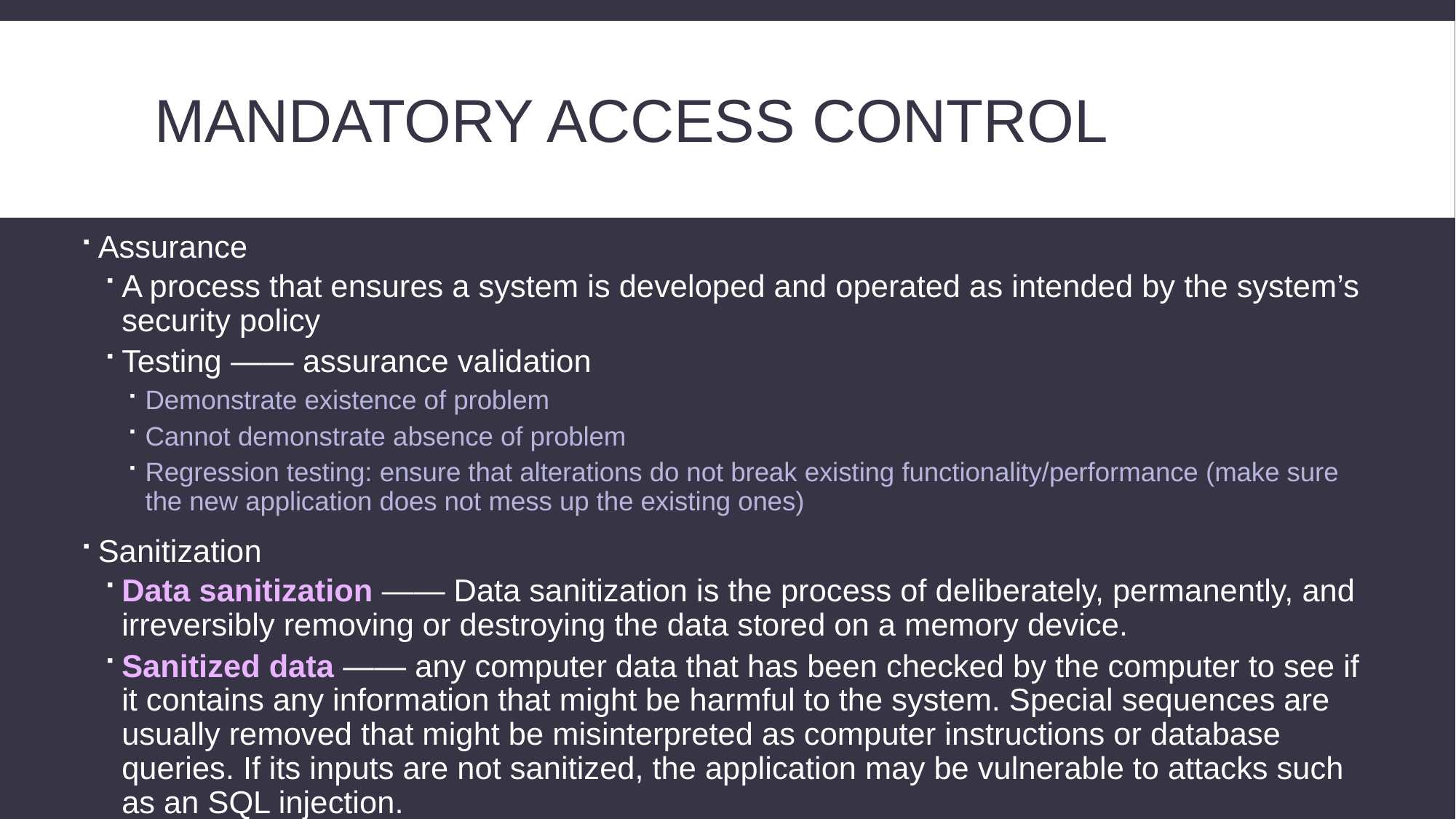

# Mandatory access control
Assurance
A process that ensures a system is developed and operated as intended by the system’s security policy
Testing —— assurance validation
Demonstrate existence of problem
Cannot demonstrate absence of problem
Regression testing: ensure that alterations do not break existing functionality/performance (make sure the new application does not mess up the existing ones)
Sanitization
Data sanitization —— Data sanitization is the process of deliberately, permanently, and irreversibly removing or destroying the data stored on a memory device.
Sanitized data —— any computer data that has been checked by the computer to see if it contains any information that might be harmful to the system. Special sequences are usually removed that might be misinterpreted as computer instructions or database queries. If its inputs are not sanitized, the application may be vulnerable to attacks such as an SQL injection.